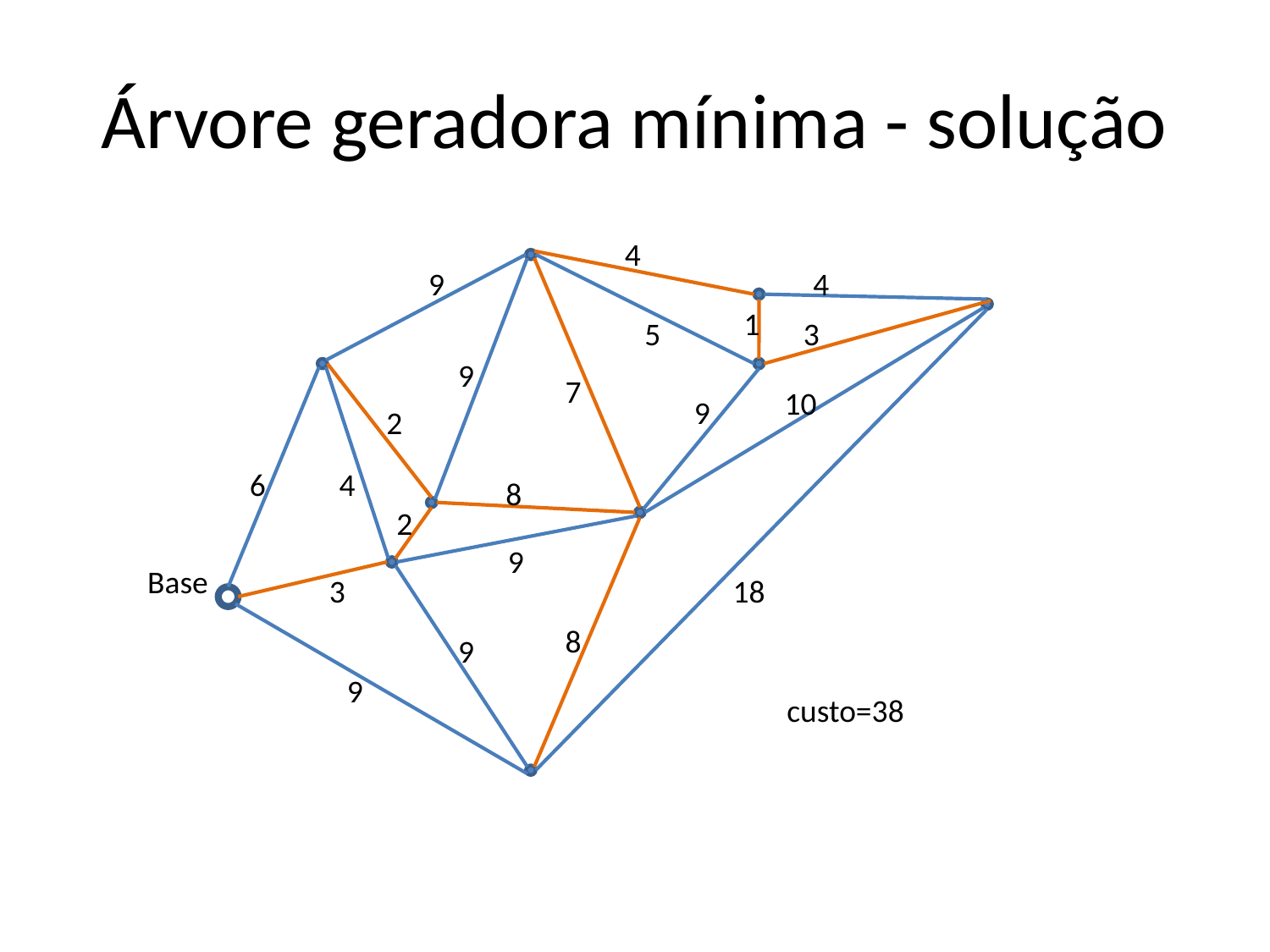

Árvore geradora mínima - solução
4

9
4

1

5
3

9

7

10
9
2
6
4
8
2

9
Base

3
18

8
9
9
custo=38